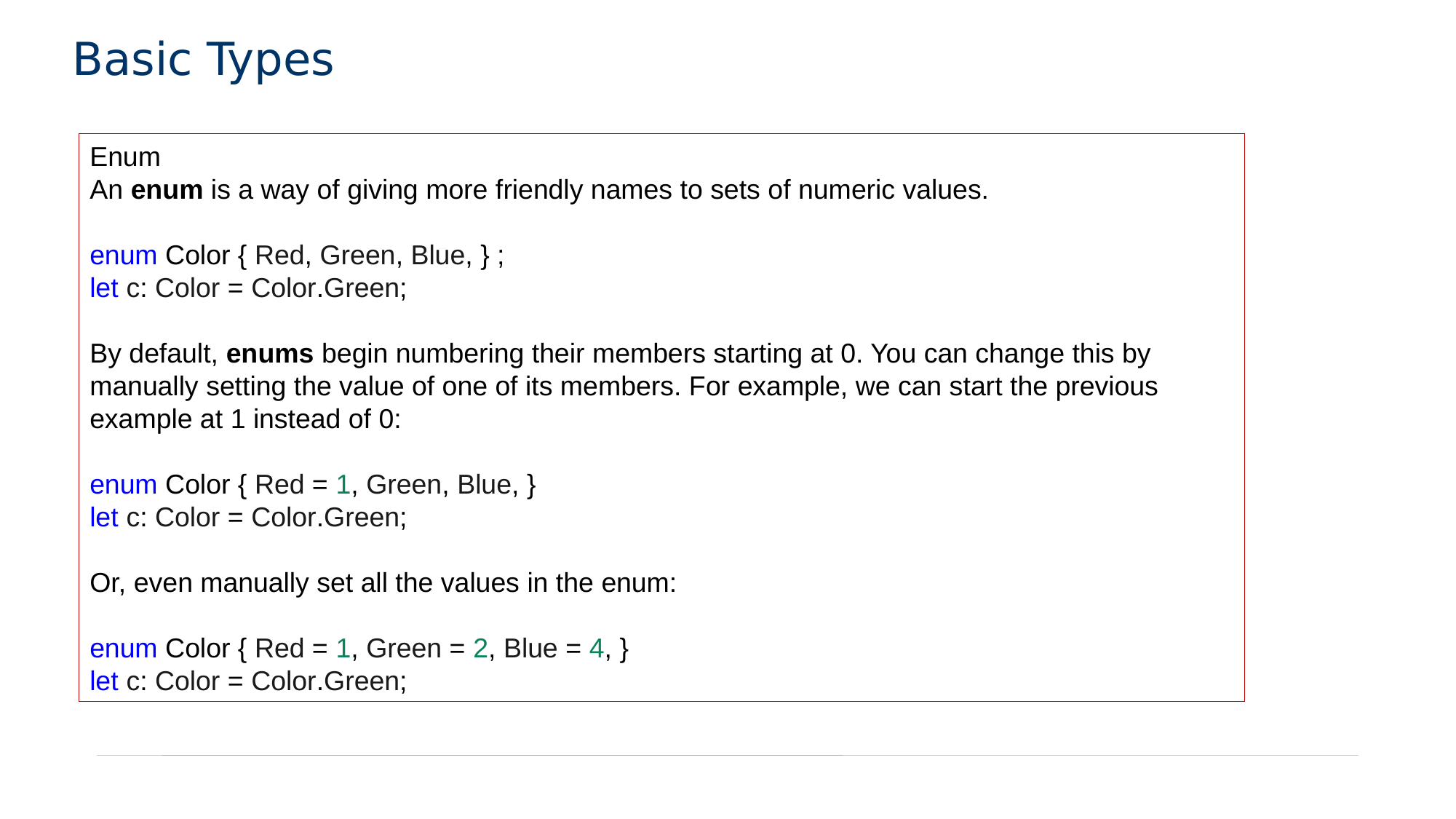

# Basic Types
Enum
An enum is a way of giving more friendly names to sets of numeric values.

enum Color { Red, Green, Blue, } ;
let c: Color = Color.Green;

By default, enums begin numbering their members starting at 0. You can change this by manually setting the value of one of its members. For example, we can start the previous example at 1 instead of 0:

enum Color { Red = 1, Green, Blue, }
let c: Color = Color.Green;

Or, even manually set all the values in the enum:

enum Color { Red = 1, Green = 2, Blue = 4, }
let c: Color = Color.Green;